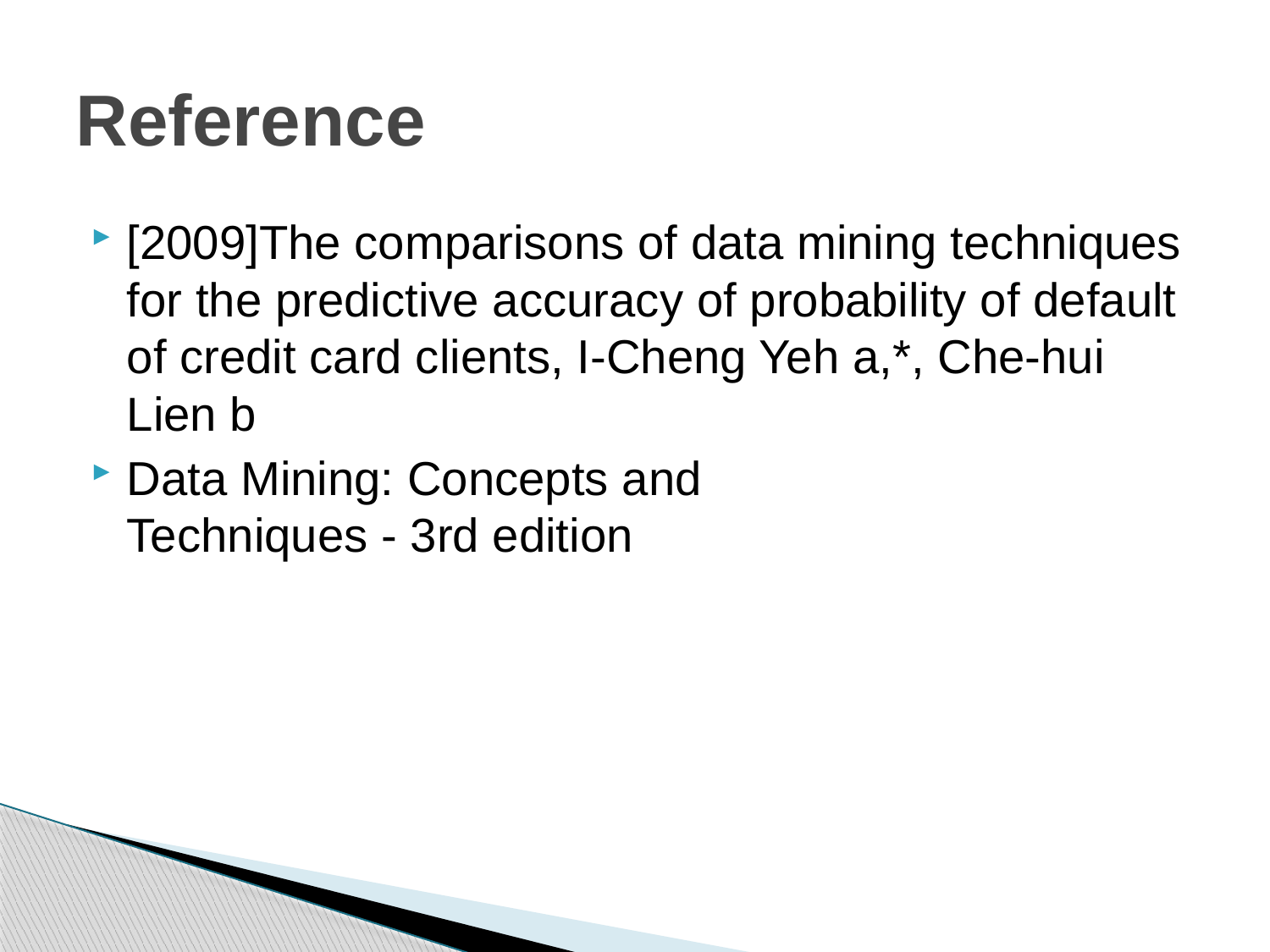

# Reference
[2009]The comparisons of data mining techniques for the predictive accuracy of probability of default of credit card clients, I-Cheng Yeh a,*, Che-hui Lien b
Data Mining: Concepts and Techniques - 3rd edition